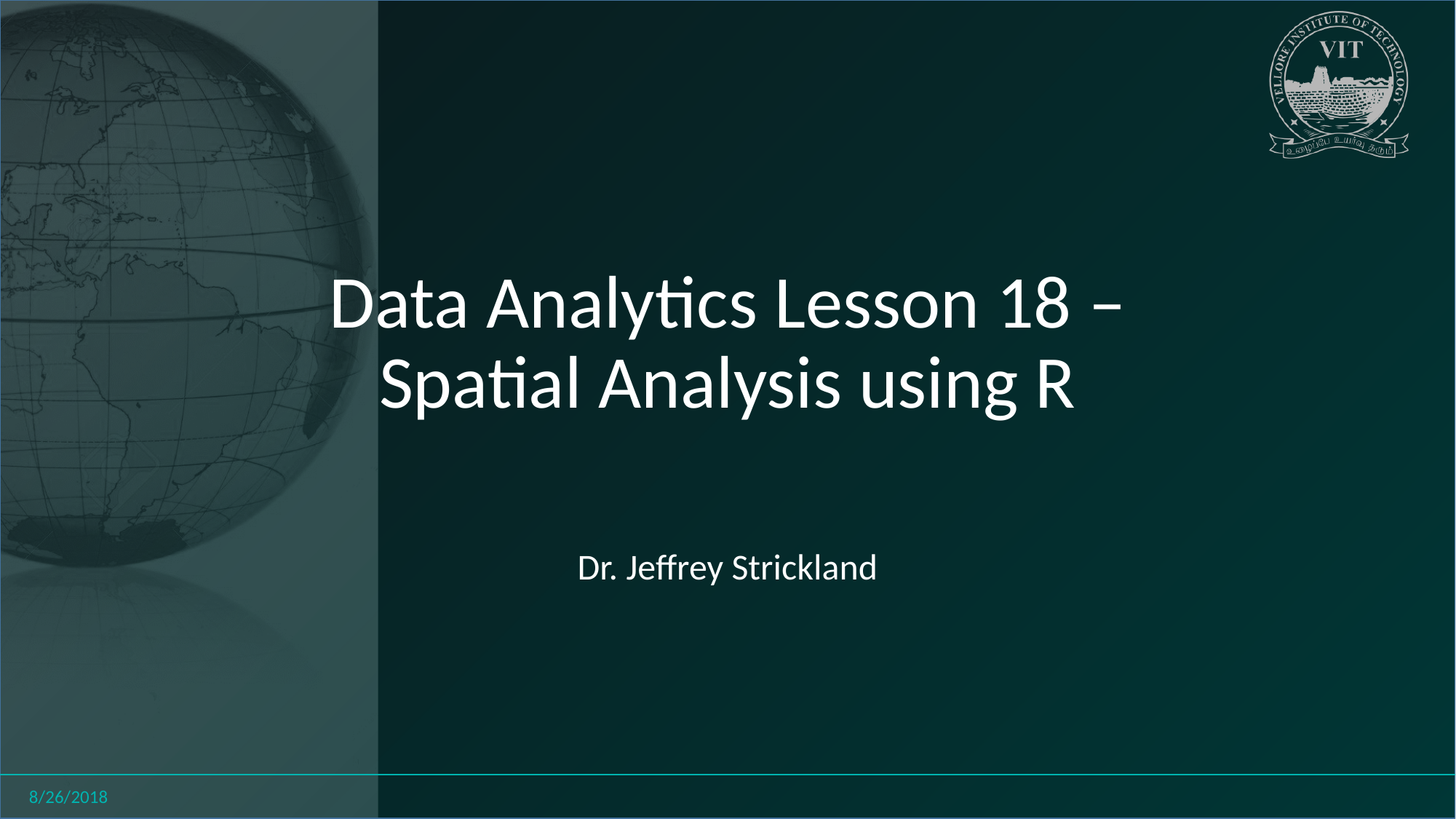

# Data Analytics Lesson 18 – Spatial Analysis using R
Dr. Jeffrey Strickland
8/26/2018